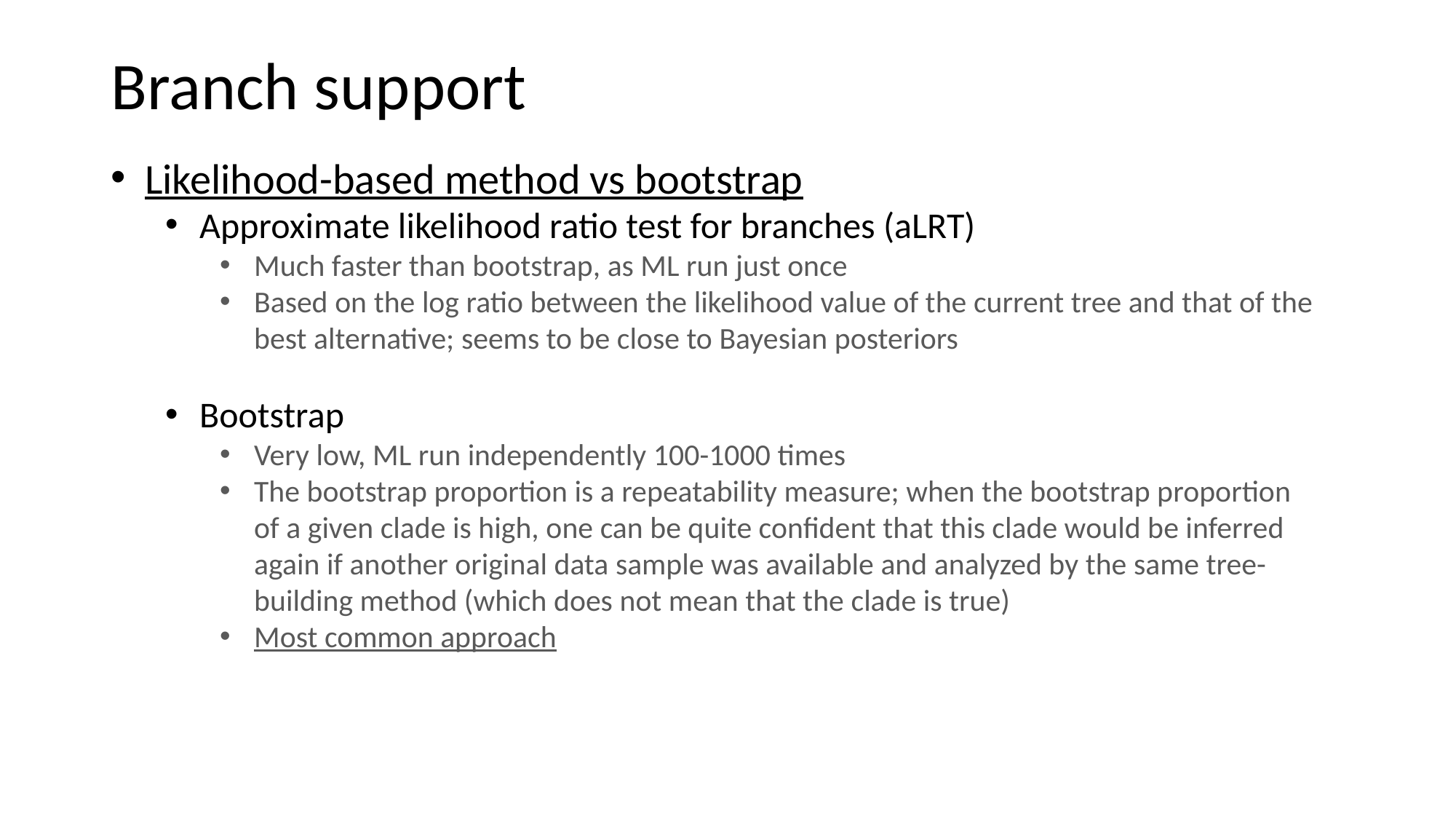

# Branch support
Likelihood-based method vs bootstrap
Approximate likelihood ratio test for branches (aLRT)
Much faster than bootstrap, as ML run just once
Based on the log ratio between the likelihood value of the current tree and that of the best alternative; seems to be close to Bayesian posteriors

Bootstrap
Very low, ML run independently 100-1000 times
The bootstrap proportion is a repeatability measure; when the bootstrap proportion of a given clade is high, one can be quite confident that this clade would be inferred again if another original data sample was available and analyzed by the same tree-building method (which does not mean that the clade is true)
Most common approach